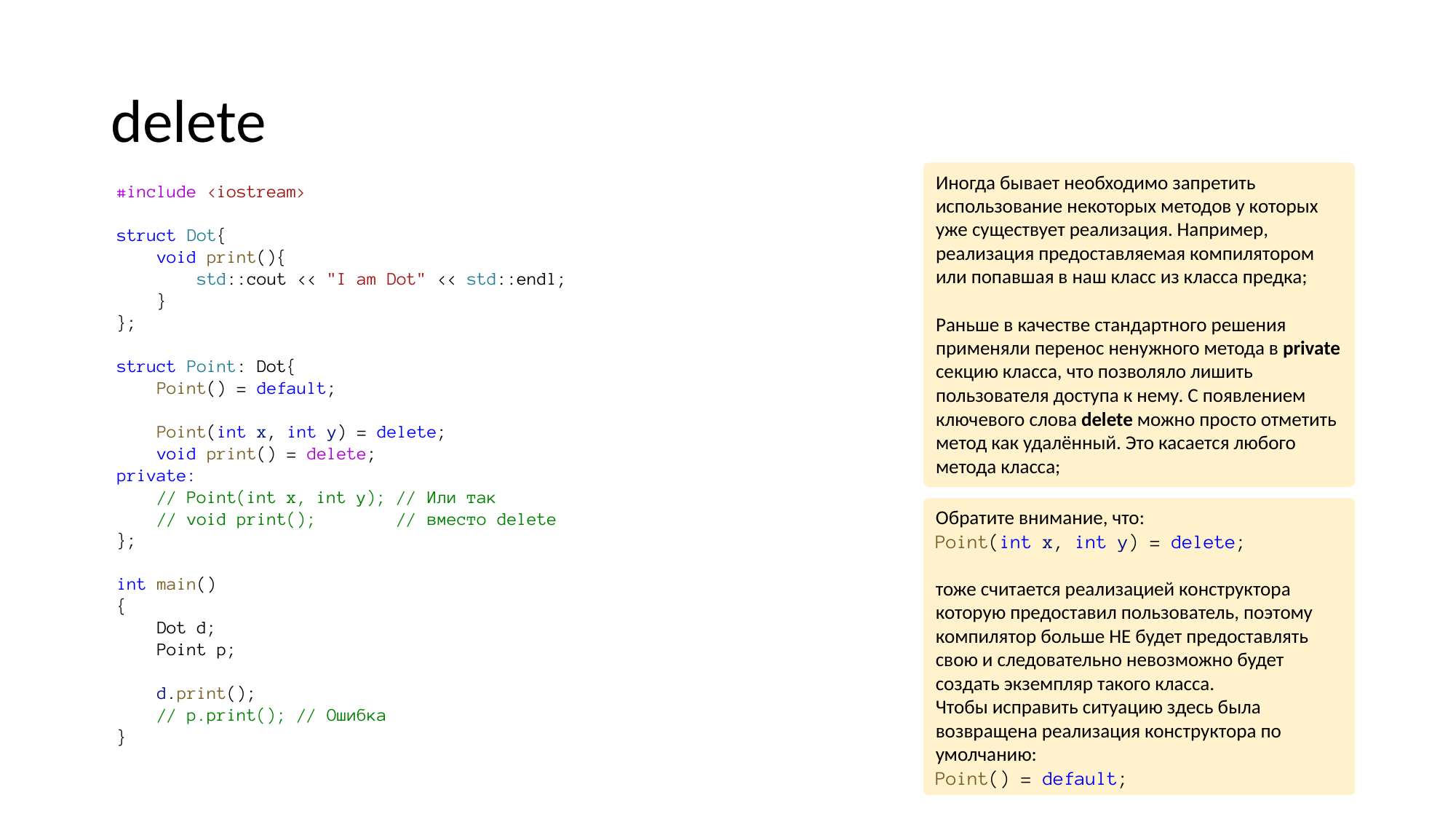

# delete
Иногда бывает необходимо запретить использование некоторых методов у которых уже существует реализация. Например, реализация предоставляемая компилятором или попавшая в наш класс из класса предка;

Раньше в качестве стандартного решения применяли перенос ненужного метода в private секцию класса, что позволяло лишить пользователя доступа к нему. С появлением ключевого слова delete можно просто отметить метод как удалённый. Это касается любого метода класса;
#include <iostream>
struct Dot{
    void print(){
        std::cout << "I am Dot" << std::endl;
    }
};
struct Point: Dot{
    Point() = default;

    Point(int x, int y) = delete;
    void print() = delete;
private:
    // Point(int x, int y); // Или так
    // void print();        // вместо delete
};
int main()
{
    Dot d;
    Point p;
    d.print();
    // p.print(); // Ошибка
}
Обратите внимание, что:
Point(int x, int y) = delete;

тоже считается реализацией конструктора которую предоставил пользователь, поэтому компилятор больше НЕ будет предоставлять свою и следовательно невозможно будет создать экземпляр такого класса.
Чтобы исправить ситуацию здесь была возвращена реализация конструктора по умолчанию:
Point() = default;